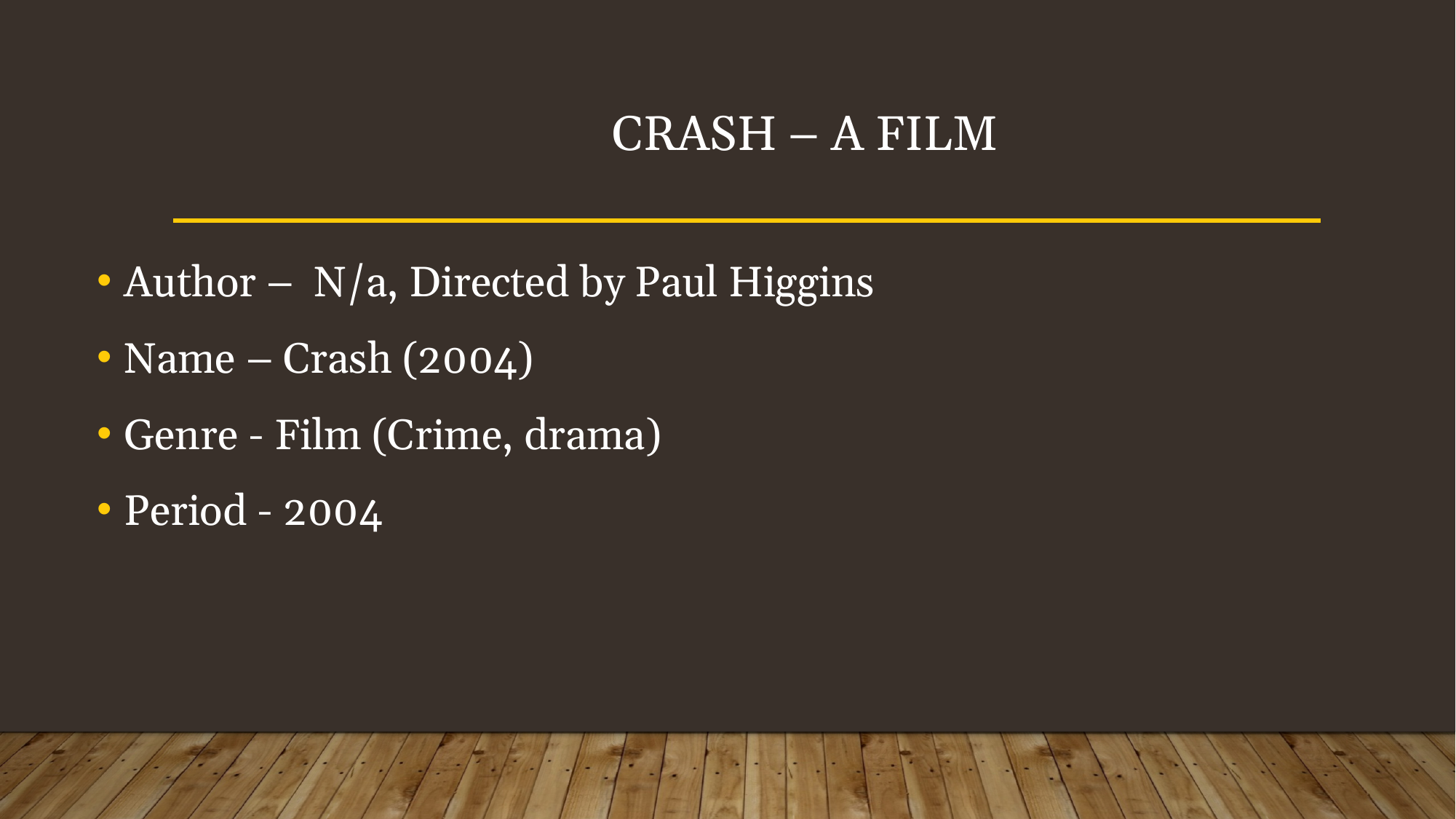

# Crash – A film
Author –  N/a, Directed by Paul Higgins
Name – Crash (2004)
Genre - Film (Crime, drama)
Period - 2004